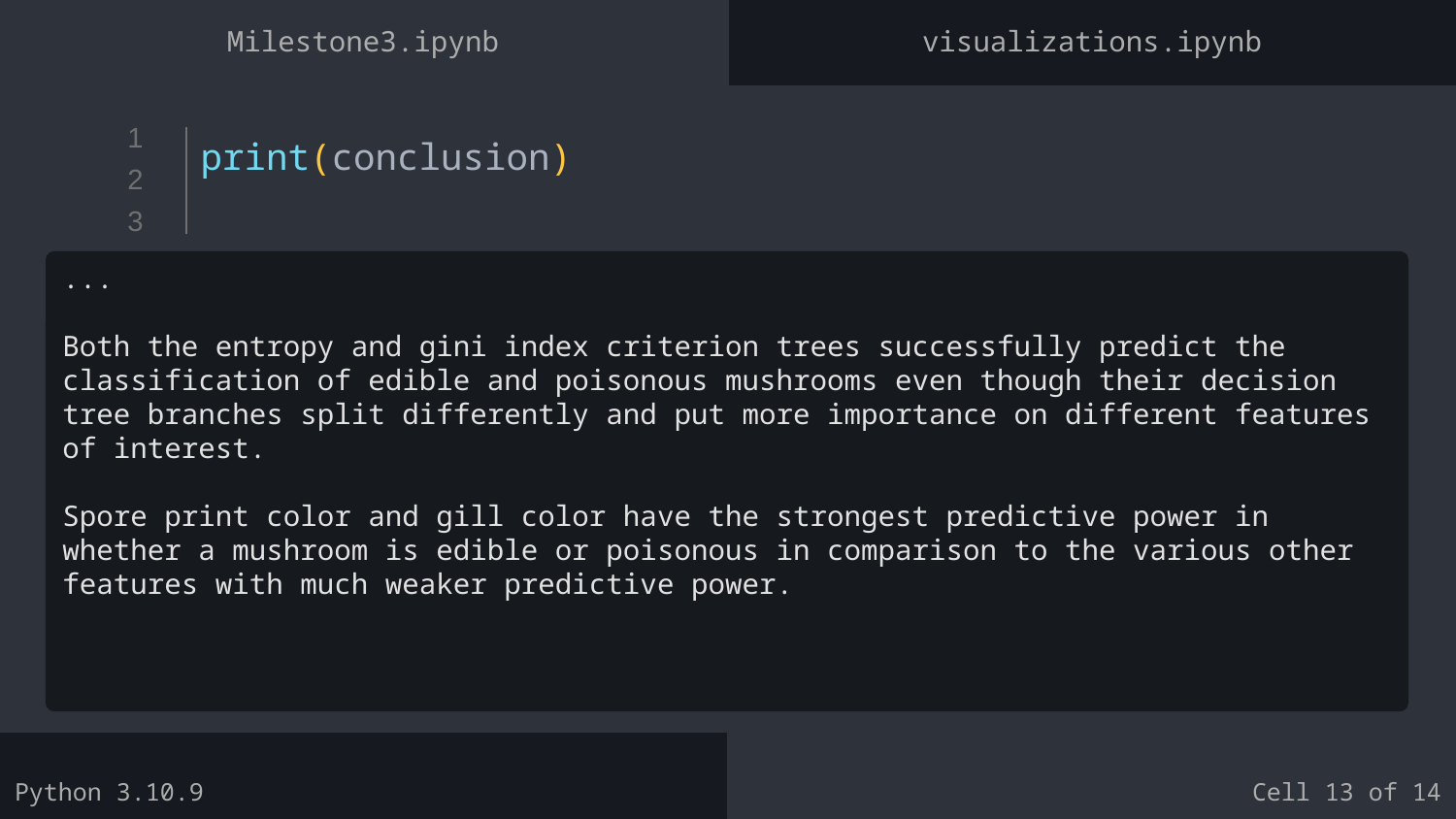

Milestone3.ipynb
visualizations.ipynb
print(conclusion)
...

Both the entropy and gini index criterion trees successfully predict the classification of edible and poisonous mushrooms even though their decision tree branches split differently and put more importance on different features of interest.

Spore print color and gill color have the strongest predictive power in whether a mushroom is edible or poisonous in comparison to the various other features with much weaker predictive power.

Python 3.10.9
Cell 13 of 14